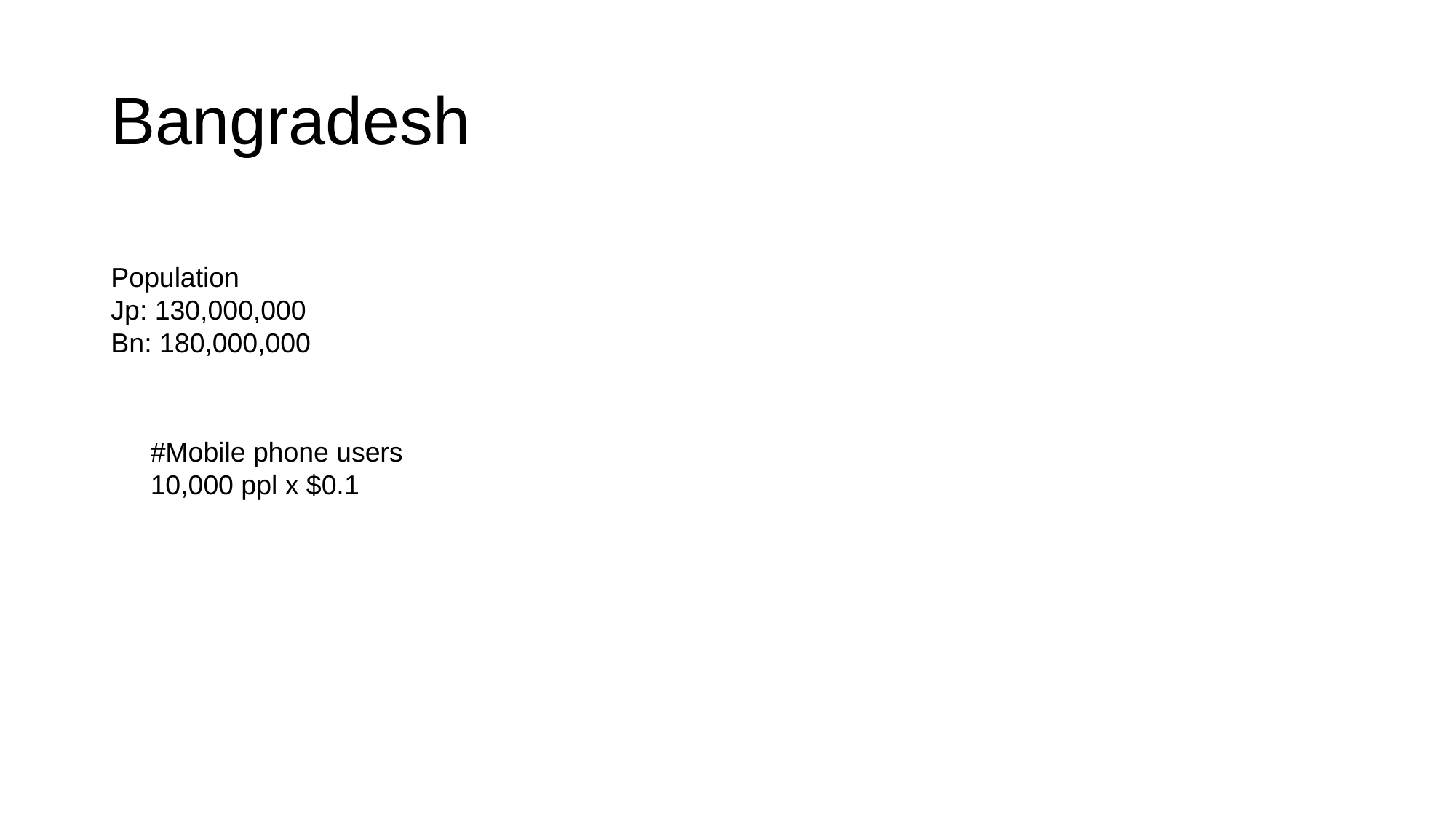

# Bangradesh
Population
Jp: 130,000,000
Bn: 180,000,000
#Mobile phone users
10,000 ppl x $0.1